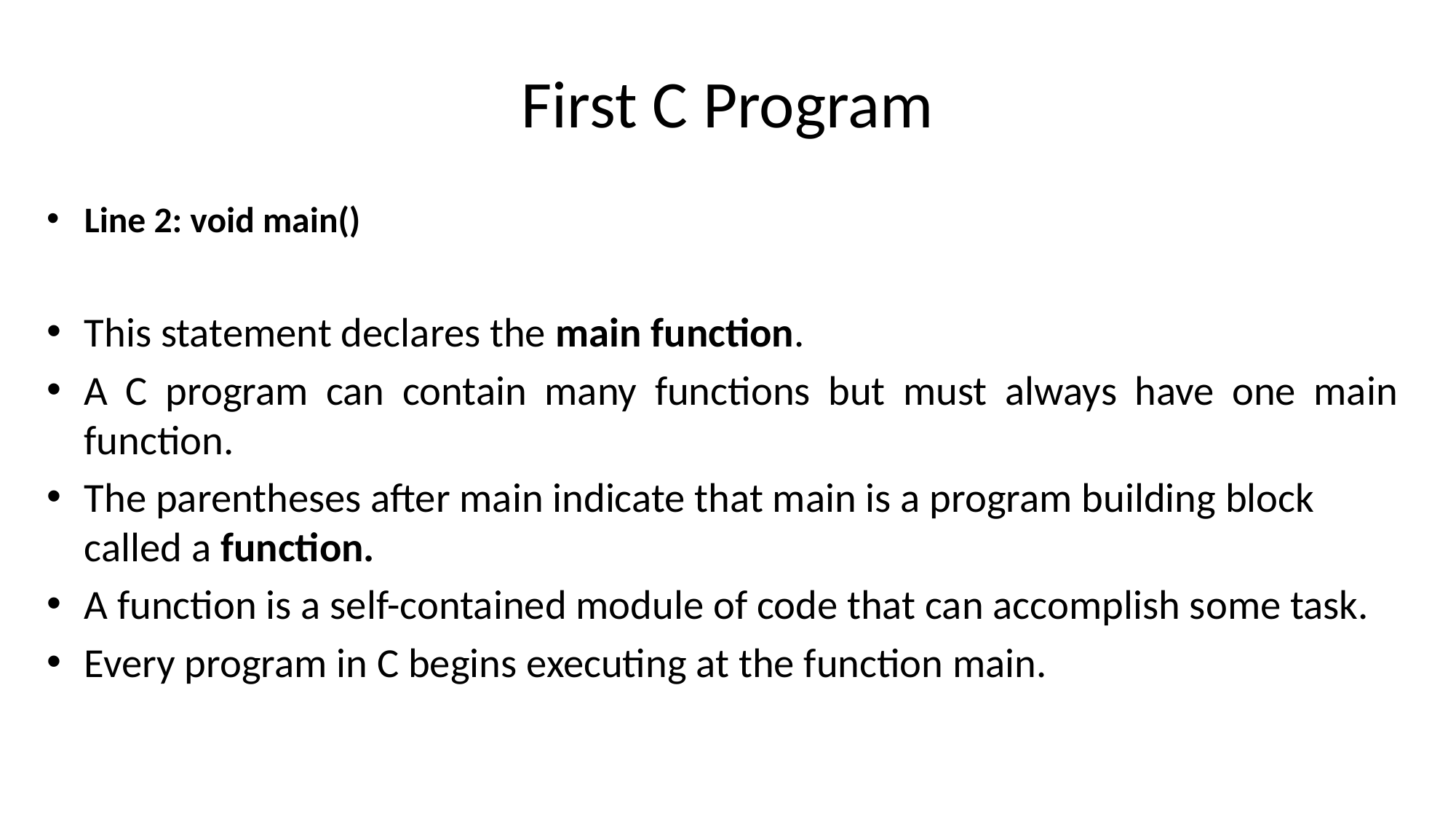

# First C Program
Line 2: void main()

This statement declares the main function.
A C program can contain many functions but must always have one main function.
The parentheses after main indicate that main is a program building block called a function.
A function is a self-contained module of code that can accomplish some task.
Every program in C begins executing at the function main.